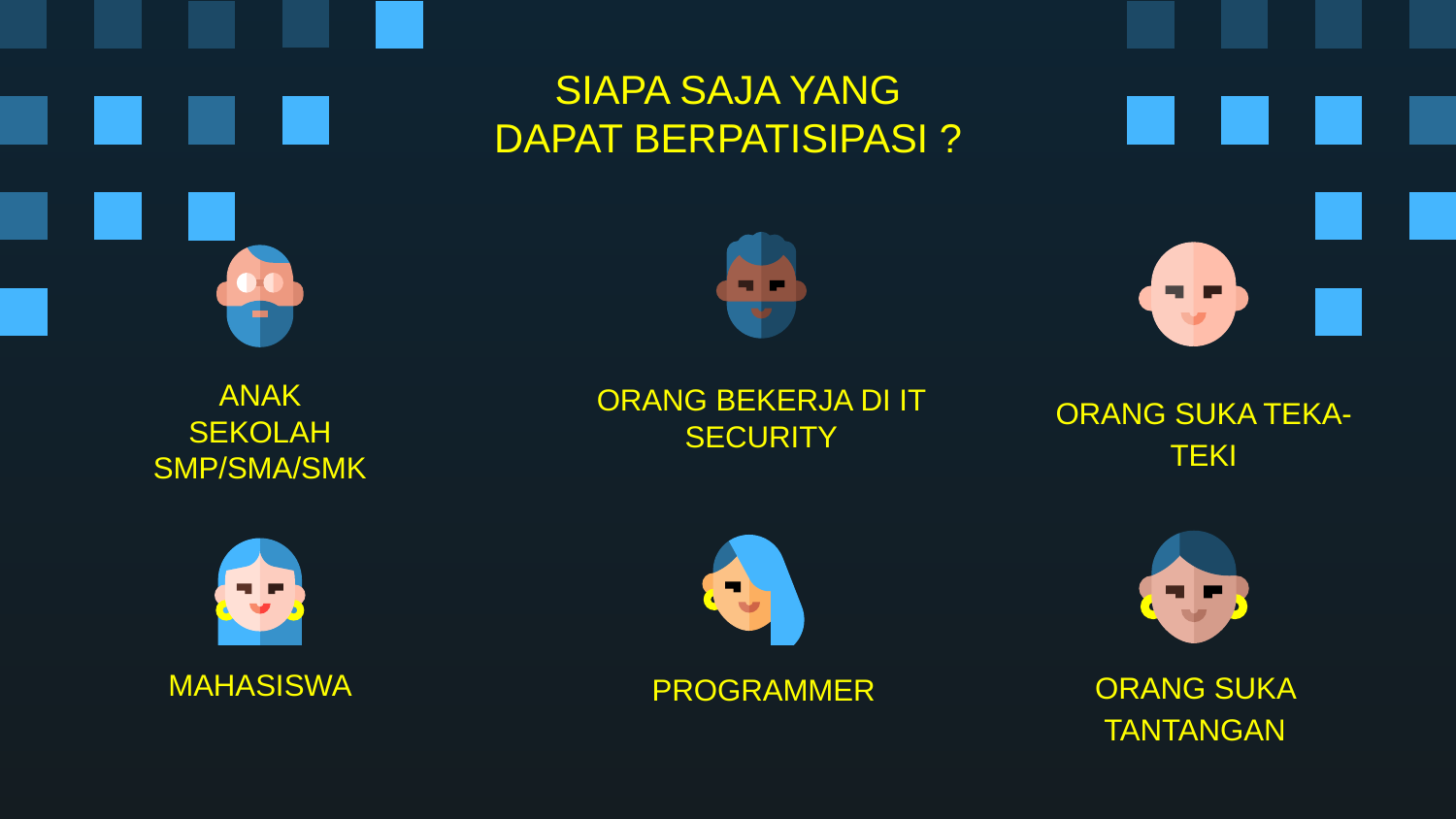

# SIAPA SAJA YANG DAPAT BERPATISIPASI ?

ORANG BEKERJA DI IT SECURITY
ANAK
SEKOLAH
SMP/SMA/SMK
ORANG SUKA TEKA-TEKI

MAHASISWA
PROGRAMMER
ORANG SUKA TANTANGAN